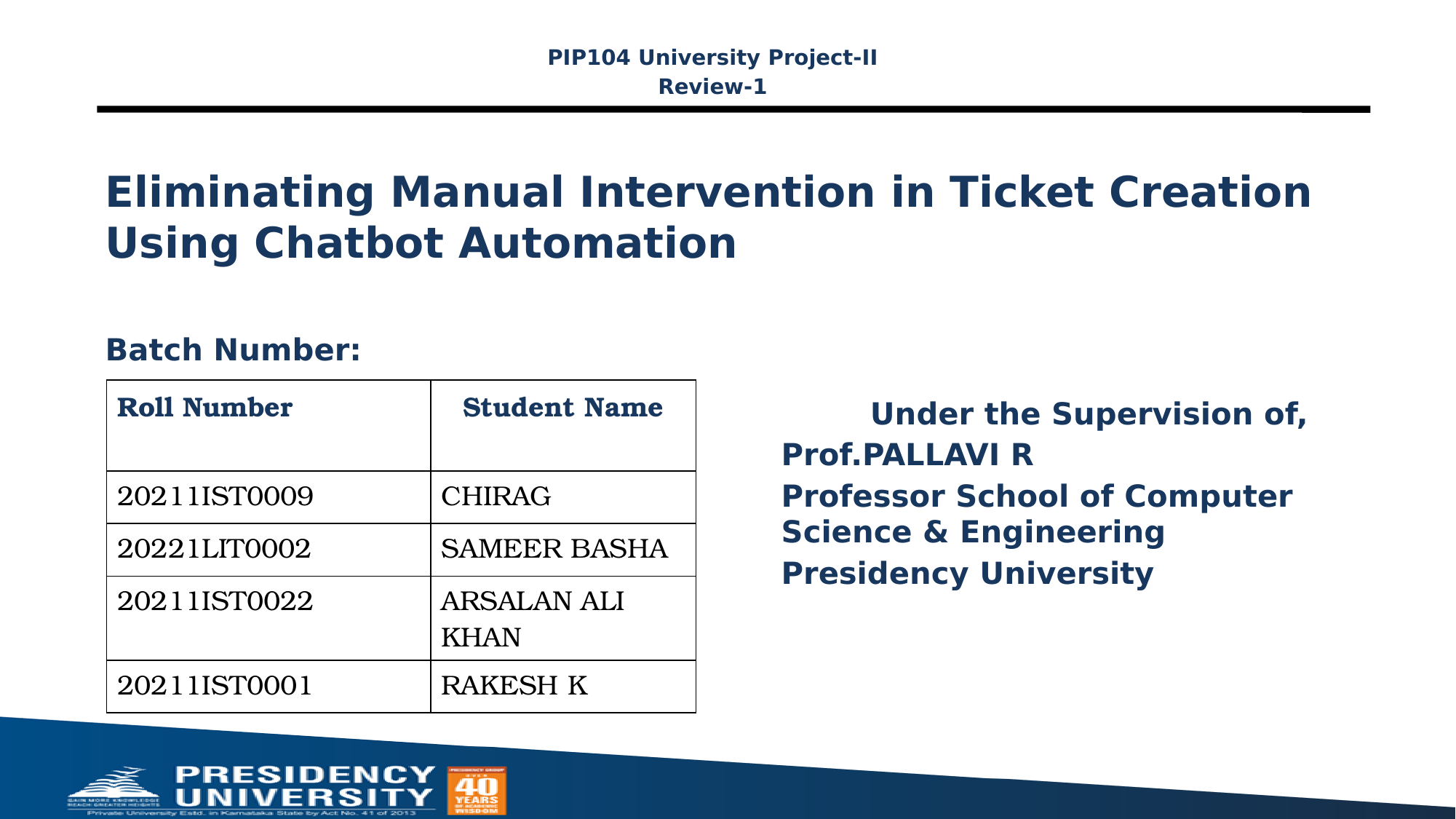

PIP104 University Project-II
Review-1
# Eliminating Manual Intervention in Ticket Creation Using Chatbot Automation
Batch Number:

| Roll Number | Student Name |
| --- | --- |
| 20211IST0009 | CHIRAG |
| 20221LIT0002 | SAMEER BASHA |
| 20211IST0022 | ARSALAN ALI KHAN |
| 20211IST0001 | RAKESH K |
Under the Supervision of,
Prof.PALLAVI R
Professor School of Computer Science & Engineering
Presidency University
|  |  |
| --- | --- |
|  |  |
|  |  |
|  |  |
|  |  |
|  |  |